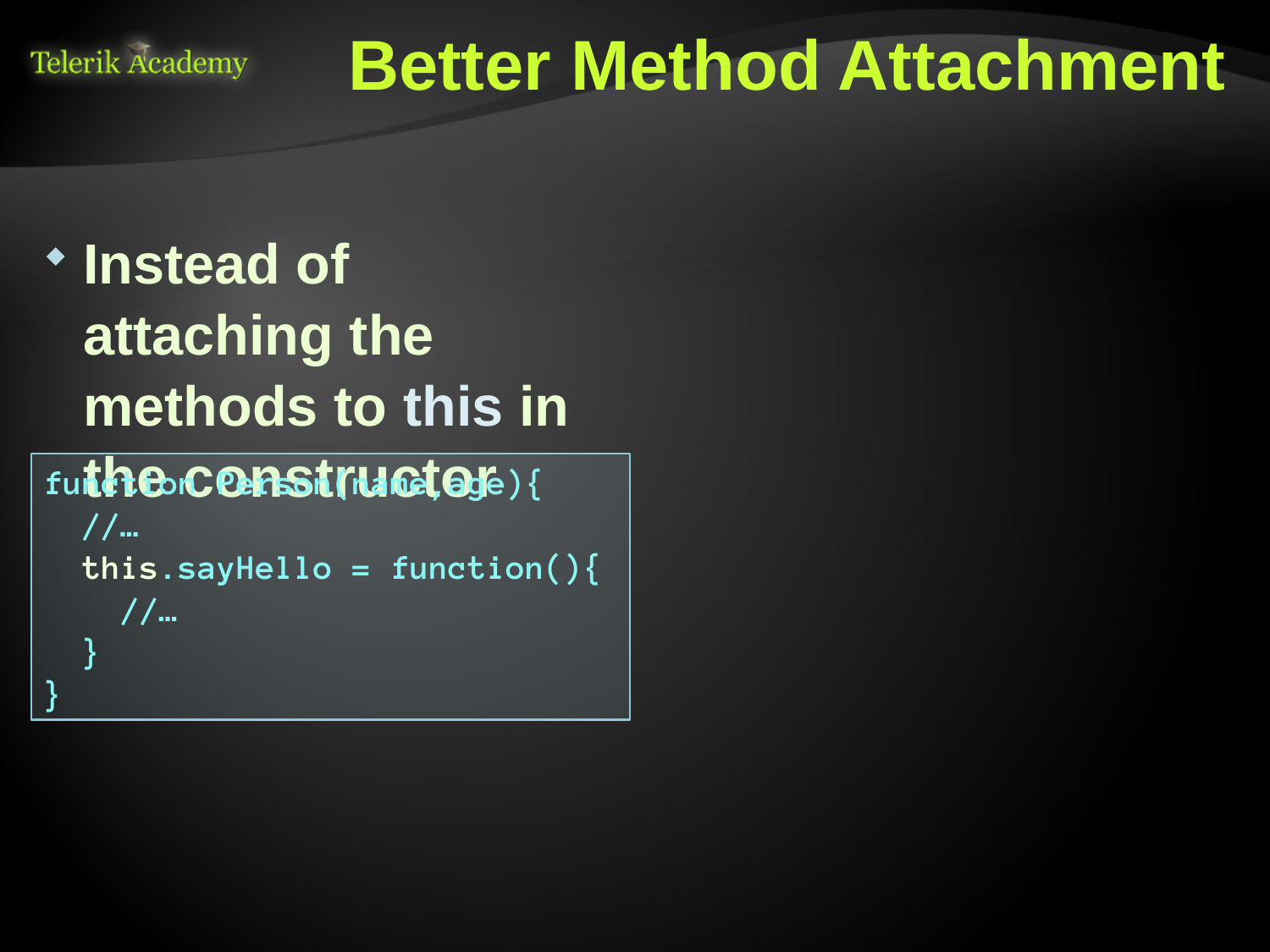

# Better Method Attachment
Instead of attaching the methods to this in the constructor
function Person(name,age){
  //…
  this.sayHello = function(){
    //…
  }
}